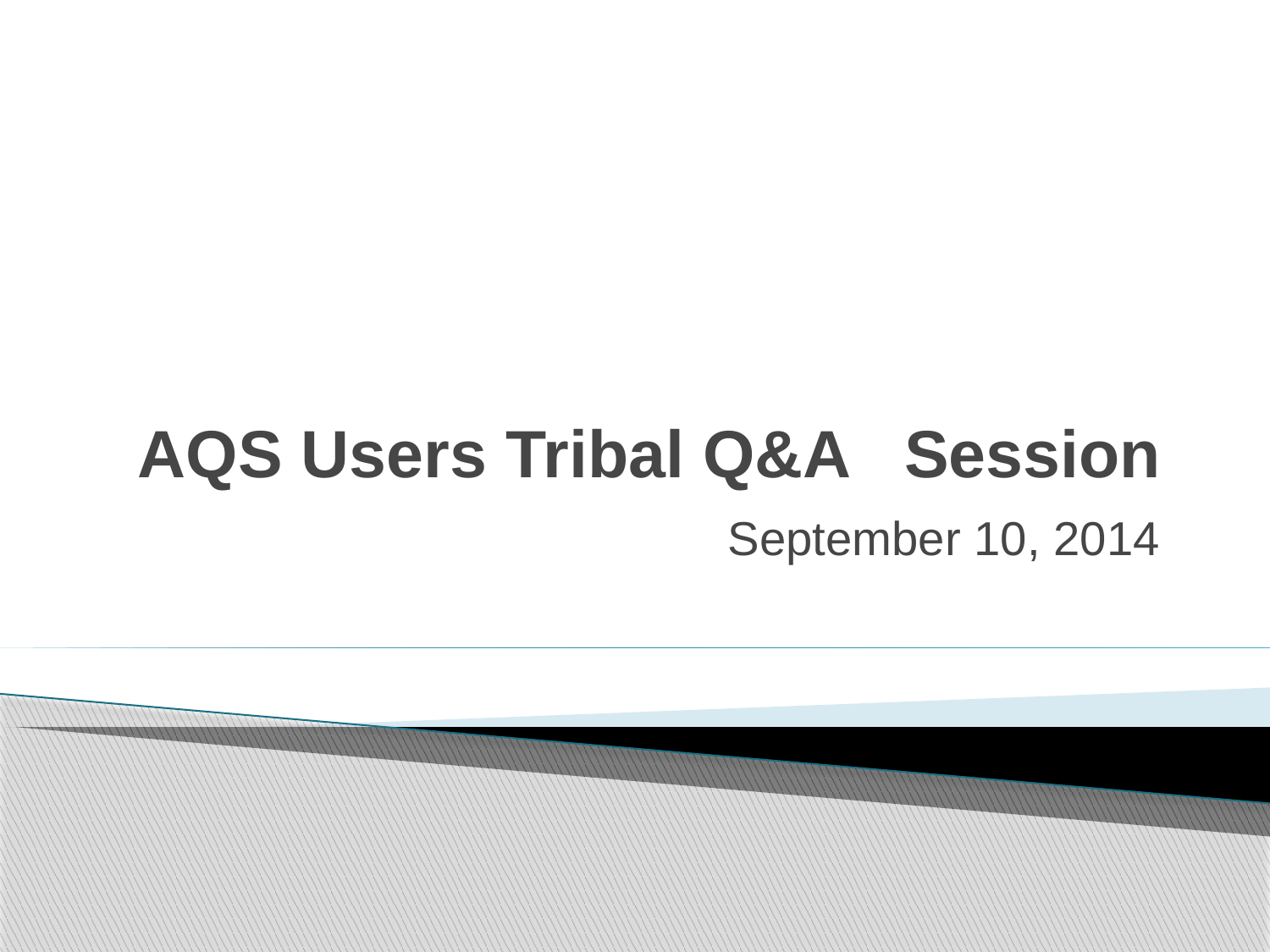

# AQS Users Tribal Q&A   Session
September 10, 2014